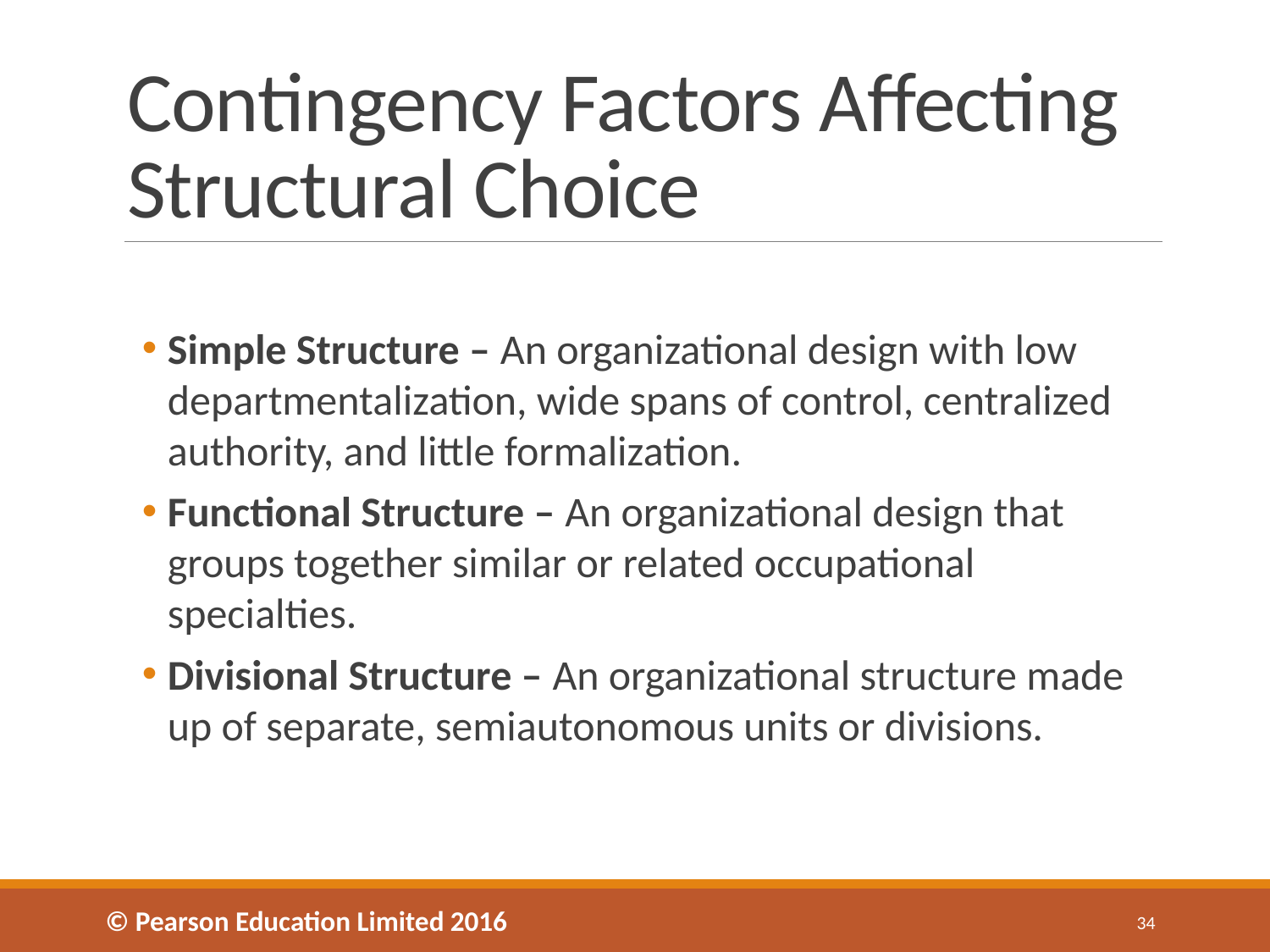

# Contingency Factors Affecting Structural Choice
Simple Structure – An organizational design with low departmentalization, wide spans of control, centralized authority, and little formalization.
Functional Structure – An organizational design that groups together similar or related occupational specialties.
Divisional Structure – An organizational structure made up of separate, semiautonomous units or divisions.
© Pearson Education Limited 2016
34